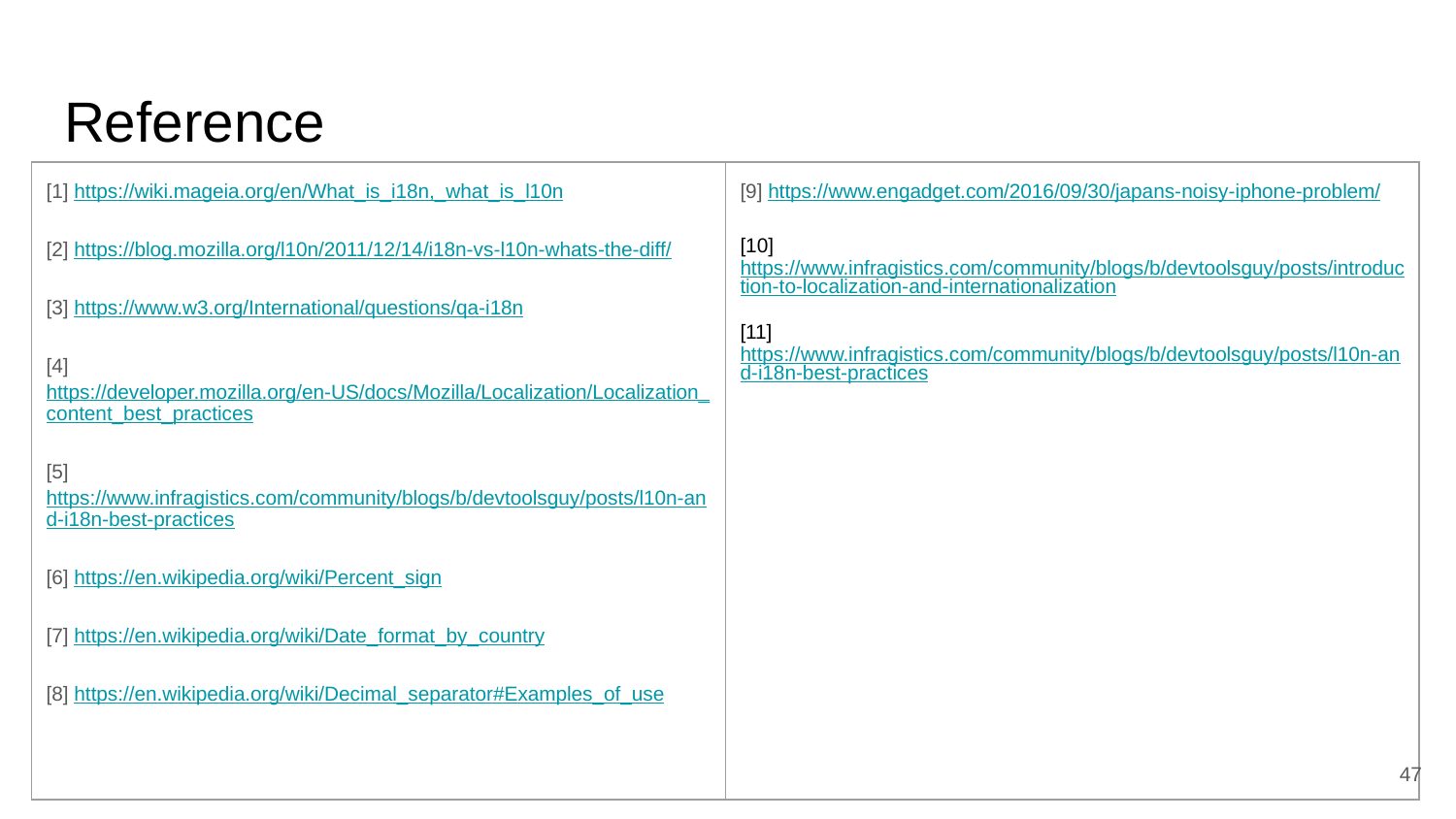

# Reference
| [1] https://wiki.mageia.org/en/What\_is\_i18n,\_what\_is\_l10n [2] https://blog.mozilla.org/l10n/2011/12/14/i18n-vs-l10n-whats-the-diff/ [3] https://www.w3.org/International/questions/qa-i18n [4] https://developer.mozilla.org/en-US/docs/Mozilla/Localization/Localization\_content\_best\_practices [5] https://www.infragistics.com/community/blogs/b/devtoolsguy/posts/l10n-and-i18n-best-practices [6] https://en.wikipedia.org/wiki/Percent\_sign [7] https://en.wikipedia.org/wiki/Date\_format\_by\_country [8] https://en.wikipedia.org/wiki/Decimal\_separator#Examples\_of\_use | [9] https://www.engadget.com/2016/09/30/japans-noisy-iphone-problem/ [10] https://www.infragistics.com/community/blogs/b/devtoolsguy/posts/introduction-to-localization-and-internationalization [11] https://www.infragistics.com/community/blogs/b/devtoolsguy/posts/l10n-and-i18n-best-practices |
| --- | --- |
47